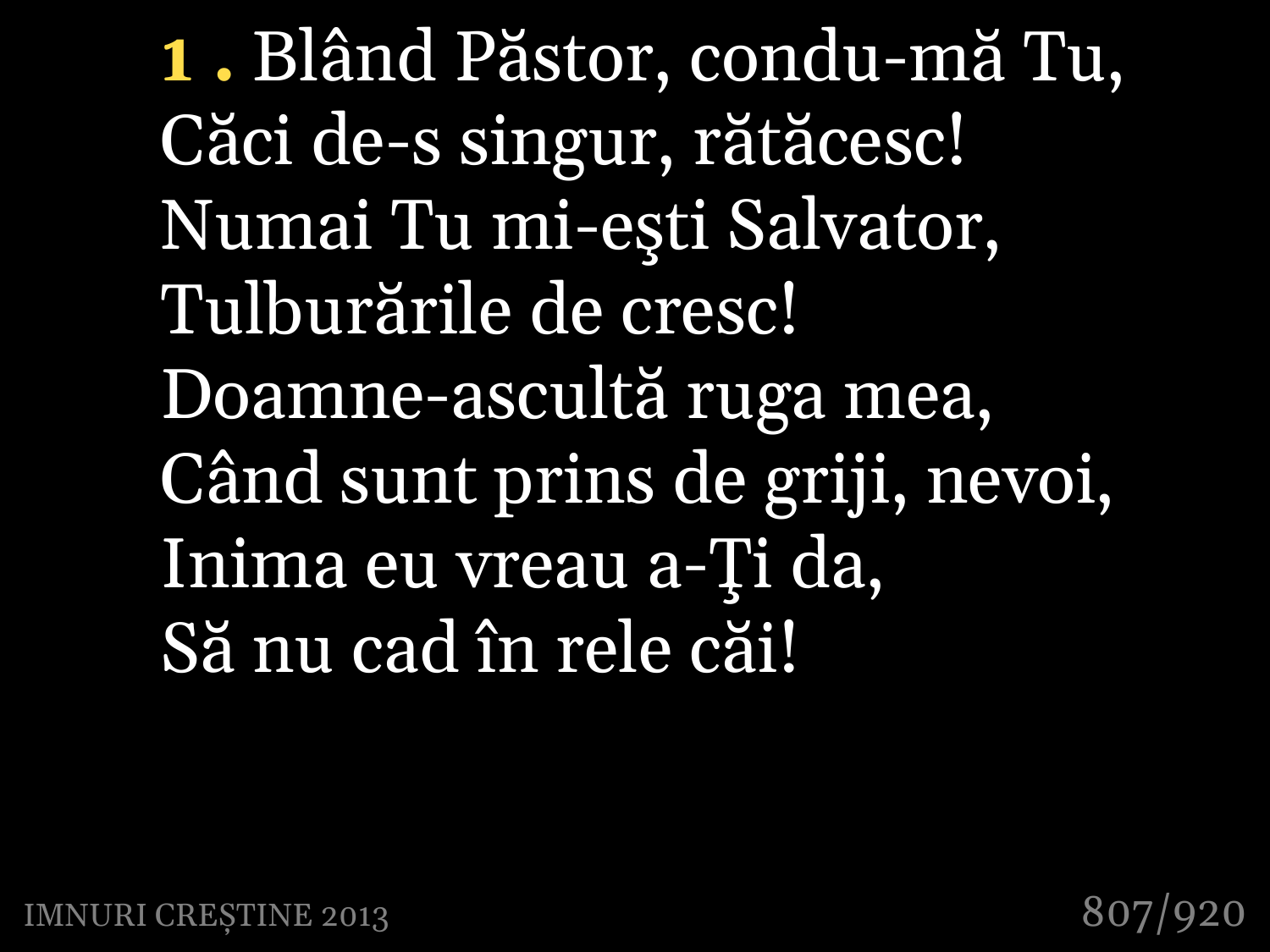

1 . Blând Păstor, condu-mă Tu,
Căci de-s singur, rătăcesc!
Numai Tu mi-eşti Salvator,
Tulburările de cresc!
Doamne-ascultă ruga mea,
Când sunt prins de griji, nevoi,
Inima eu vreau a-Ţi da,
Să nu cad în rele căi!
807/920
IMNURI CREȘTINE 2013